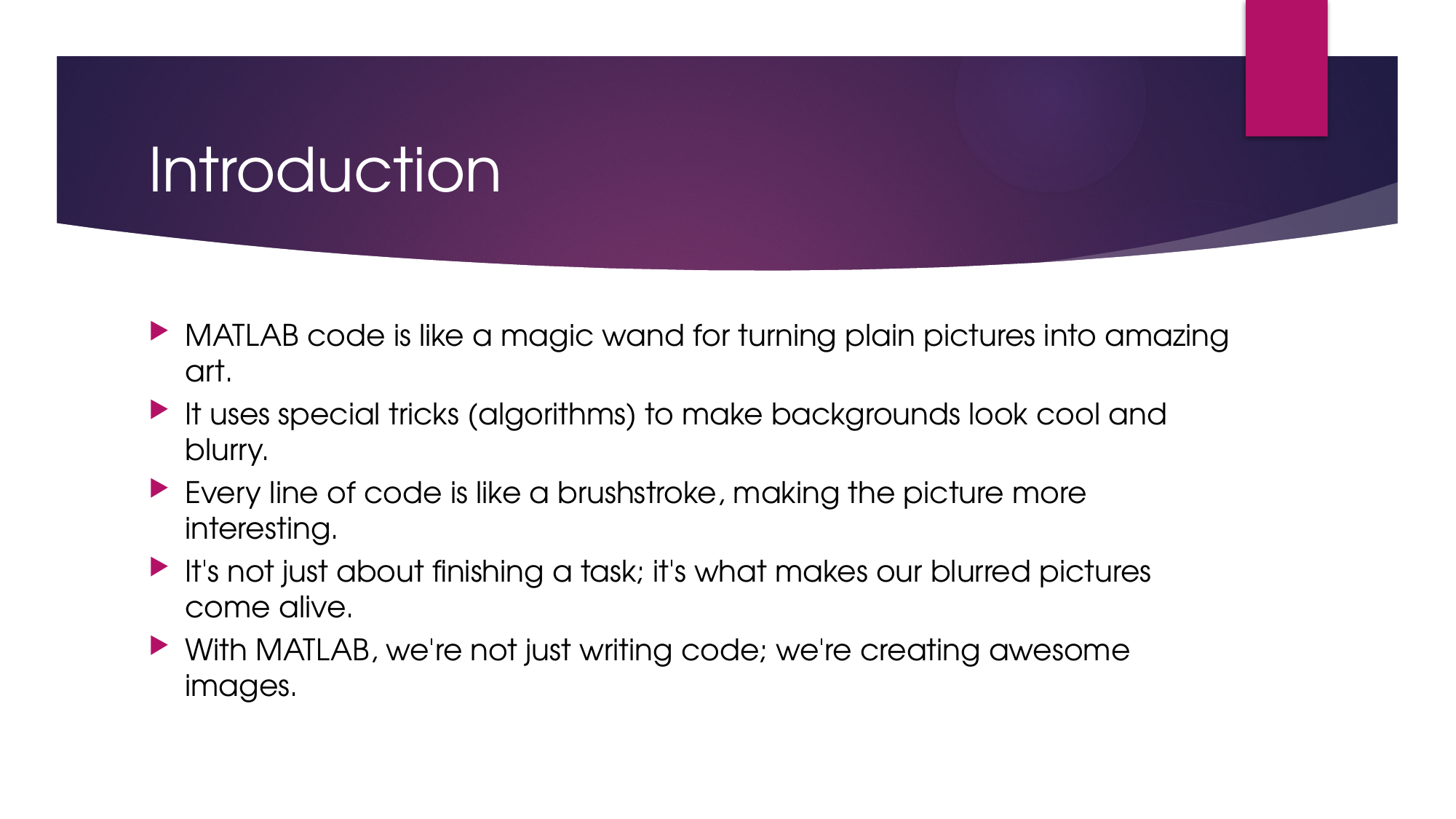

# Introduction
MATLAB code is like a magic wand for turning plain pictures into amazing art.
It uses special tricks (algorithms) to make backgrounds look cool and blurry.
Every line of code is like a brushstroke, making the picture more interesting.
It's not just about finishing a task; it's what makes our blurred pictures come alive.
With MATLAB, we're not just writing code; we're creating awesome images.